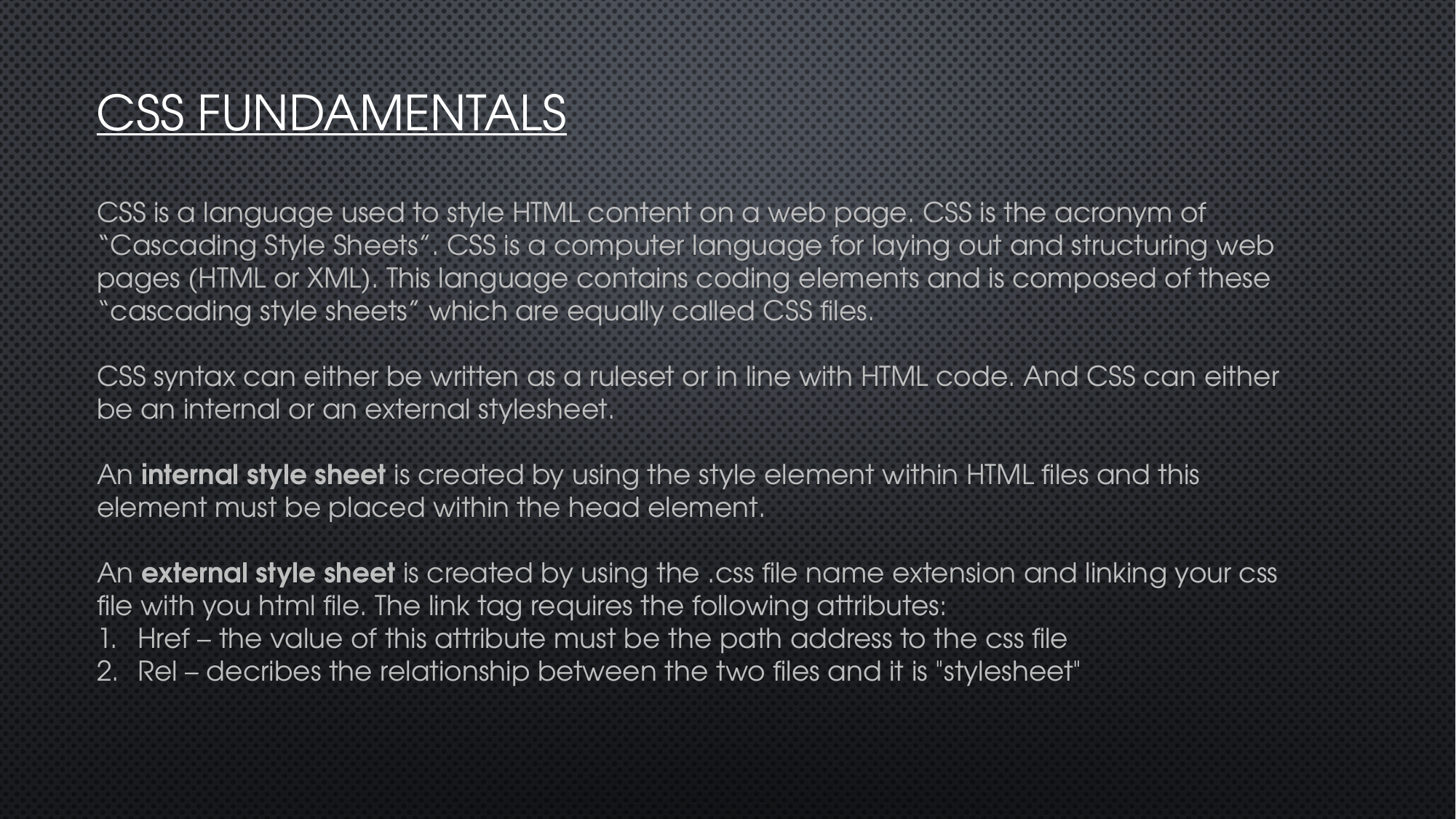

# CSS FUNDAMENTALS
CSS is a language used to style HTML content on a web page. CSS is the acronym of “Cascading Style Sheets”. CSS is a computer language for laying out and structuring web pages (HTML or XML). This language contains coding elements and is composed of these “cascading style sheets” which are equally called CSS files.

CSS syntax can either be written as a ruleset or in line with HTML code. And CSS can either be an internal or an external stylesheet.

An internal style sheet is created by using the style element within HTML files and this element must be placed within the head element.

An external style sheet is created by using the .css file name extension and linking your css file with you html file. The link tag requires the following attributes:
Href – the value of this attribute must be the path address to the css file
Rel – decribes the relationship between the two files and it is "stylesheet"